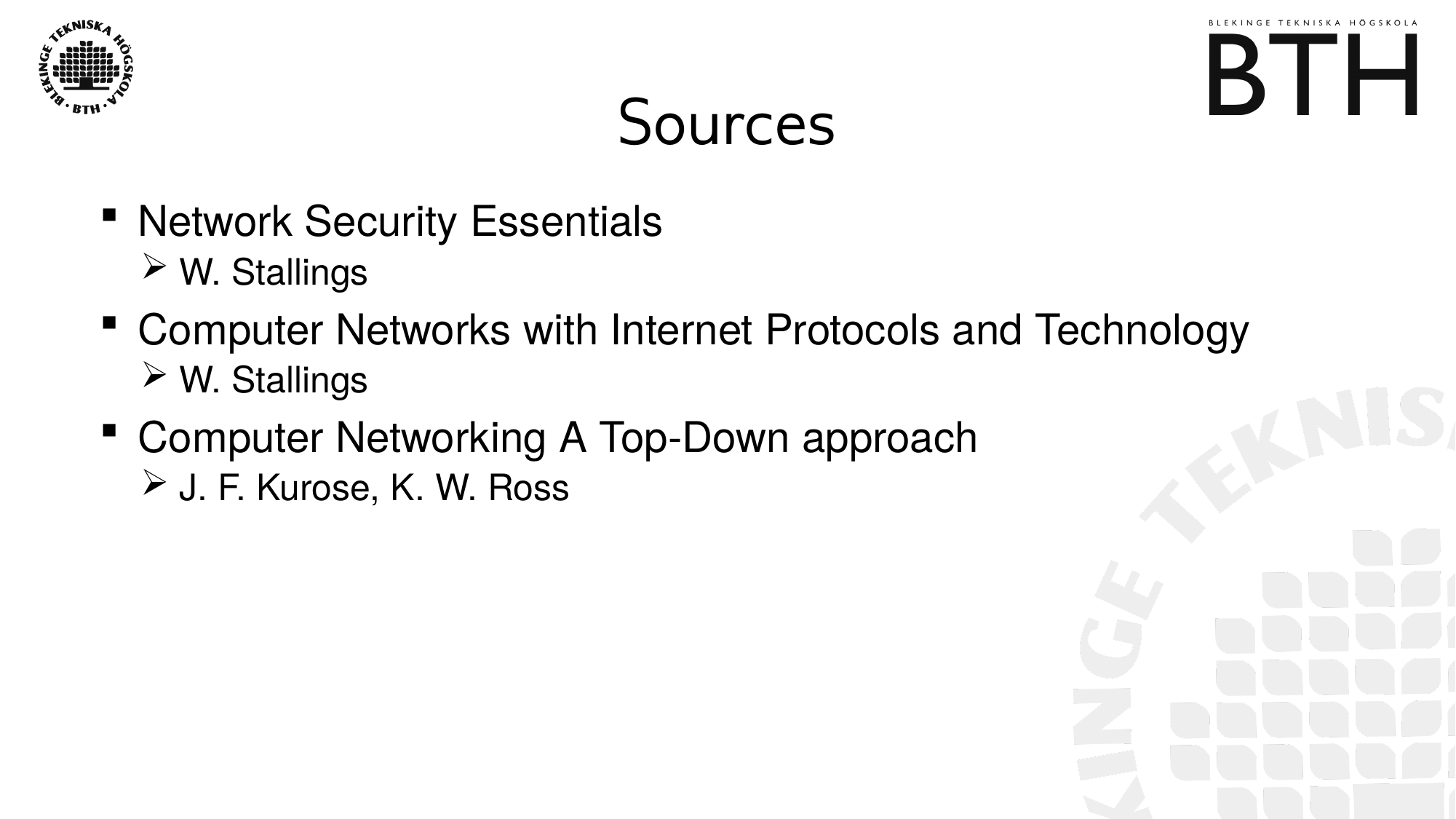

# Sources
Network Security Essentials
W. Stallings
Computer Networks with Internet Protocols and Technology
W. Stallings
Computer Networking A Top-Down approach
J. F. Kurose, K. W. Ross